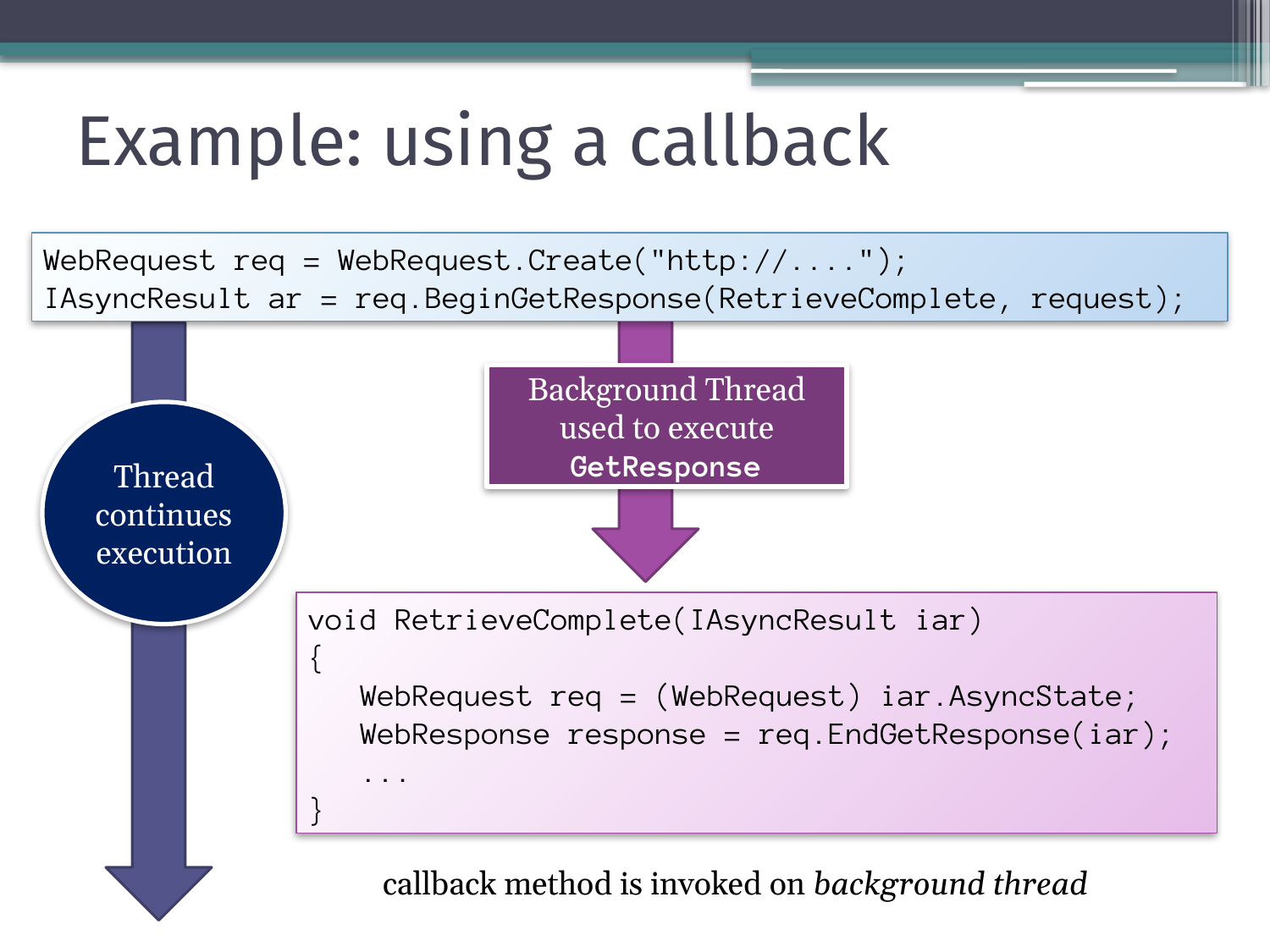

# Example: using a callback
WebRequest req = WebRequest.Create("http://....");
IAsyncResult ar = req.BeginGetResponse(RetrieveComplete, request);

Background Thread used to execute GetResponse
Thread
continues execution
void RetrieveComplete(IAsyncResult iar)
{
   WebRequest req = (WebRequest) iar.AsyncState;
   WebResponse response = req.EndGetResponse(iar);
   ...
}
callback method is invoked on background thread